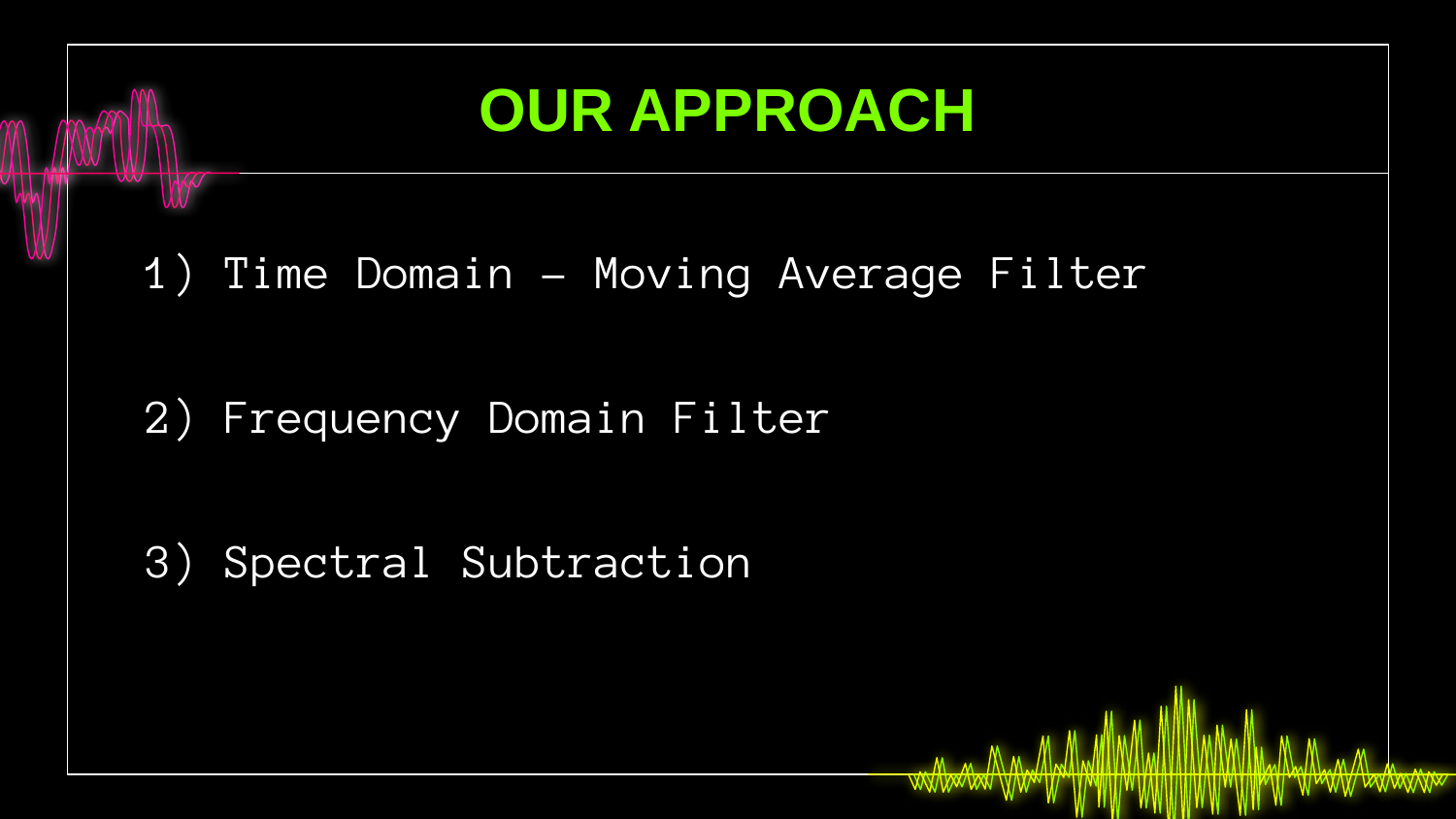

# OUR APPROACH
1) Time Domain - Moving Average Filter
2) Frequency Domain Filter
3) Spectral Subtraction